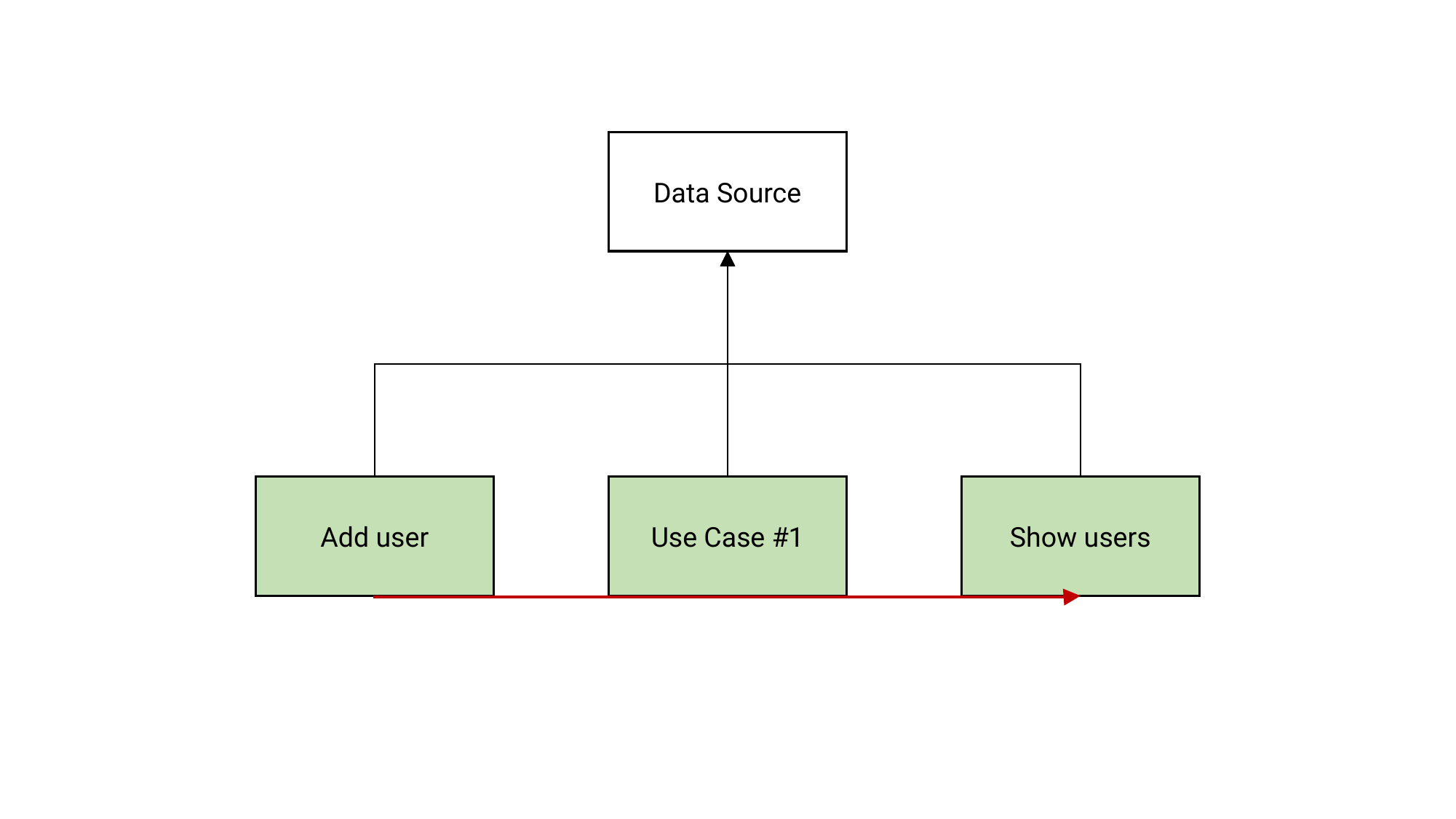

Data Source
Add user
Use Case #1
Show users